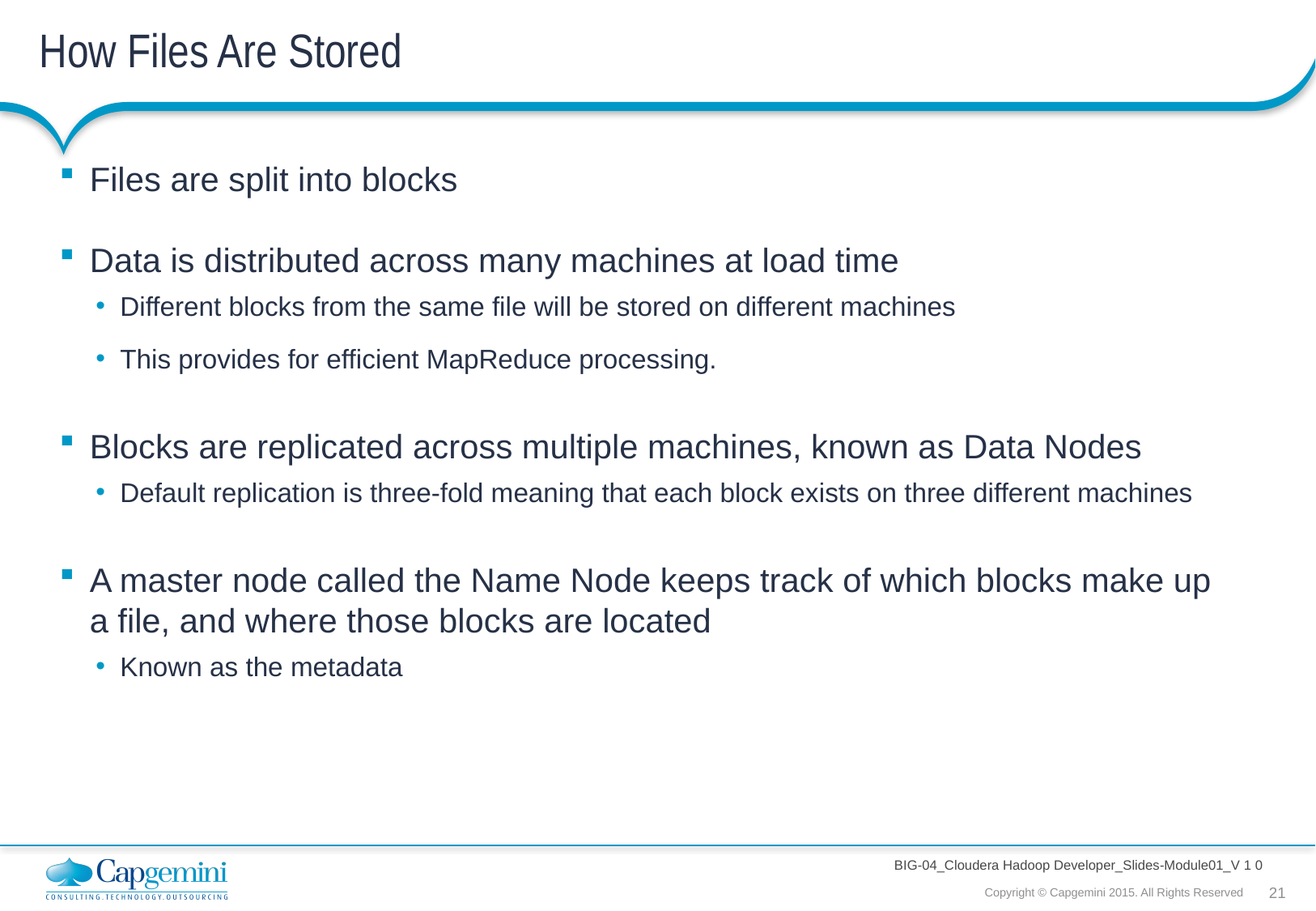

# How Files Are Stored
Files are split into blocks
Data is distributed across many machines at load time
Different blocks from the same file will be stored on different machines
This provides for efficient MapReduce processing.
Blocks are replicated across multiple machines, known as Data Nodes
Default replication is three-fold meaning that each block exists on three different machines
A master node called the Name Node keeps track of which blocks make up a file, and where those blocks are located
Known as the metadata